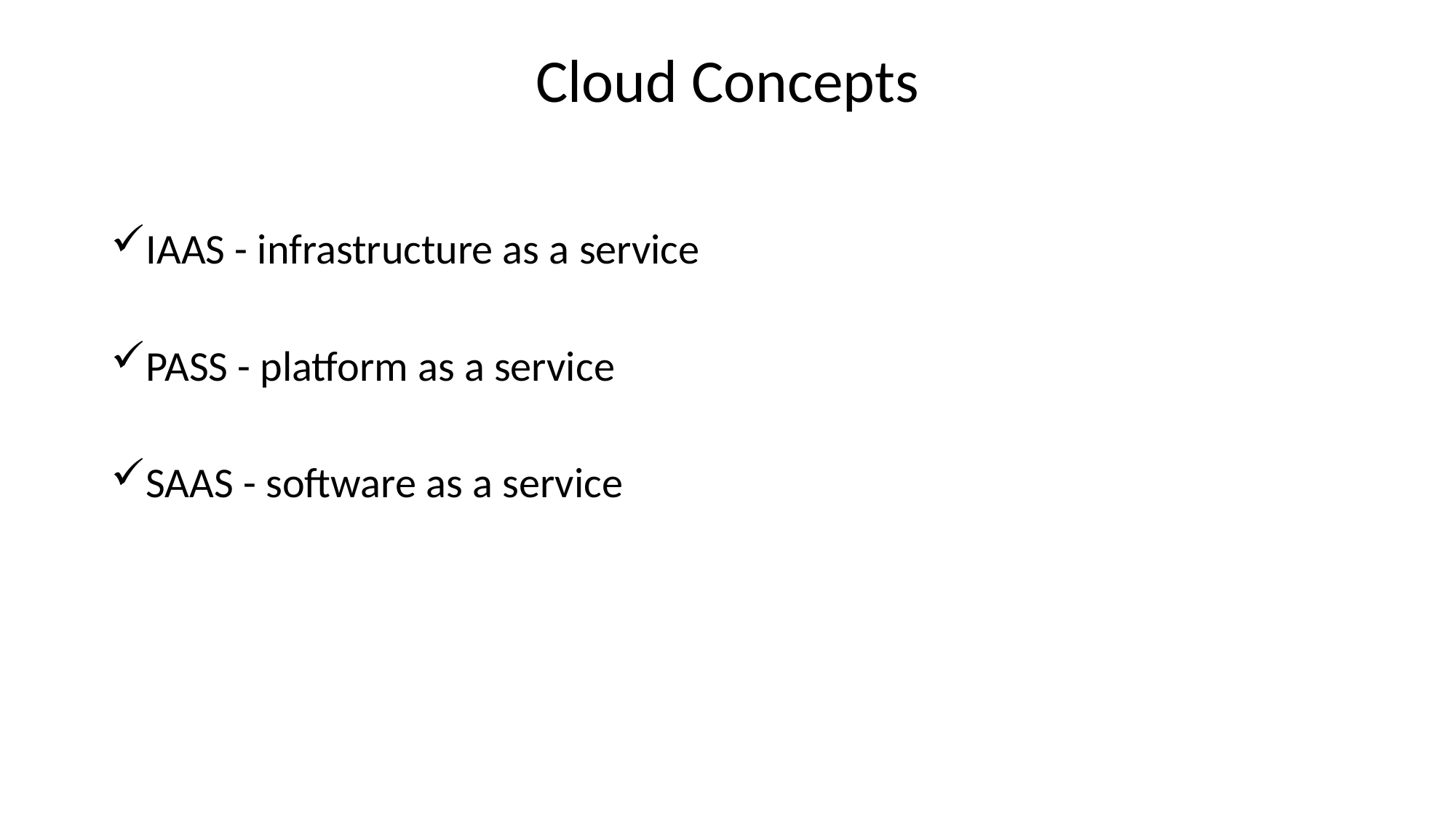

# Cloud Concepts
IAAS - infrastructure as a service
PASS - platform as a service
SAAS - software as a service